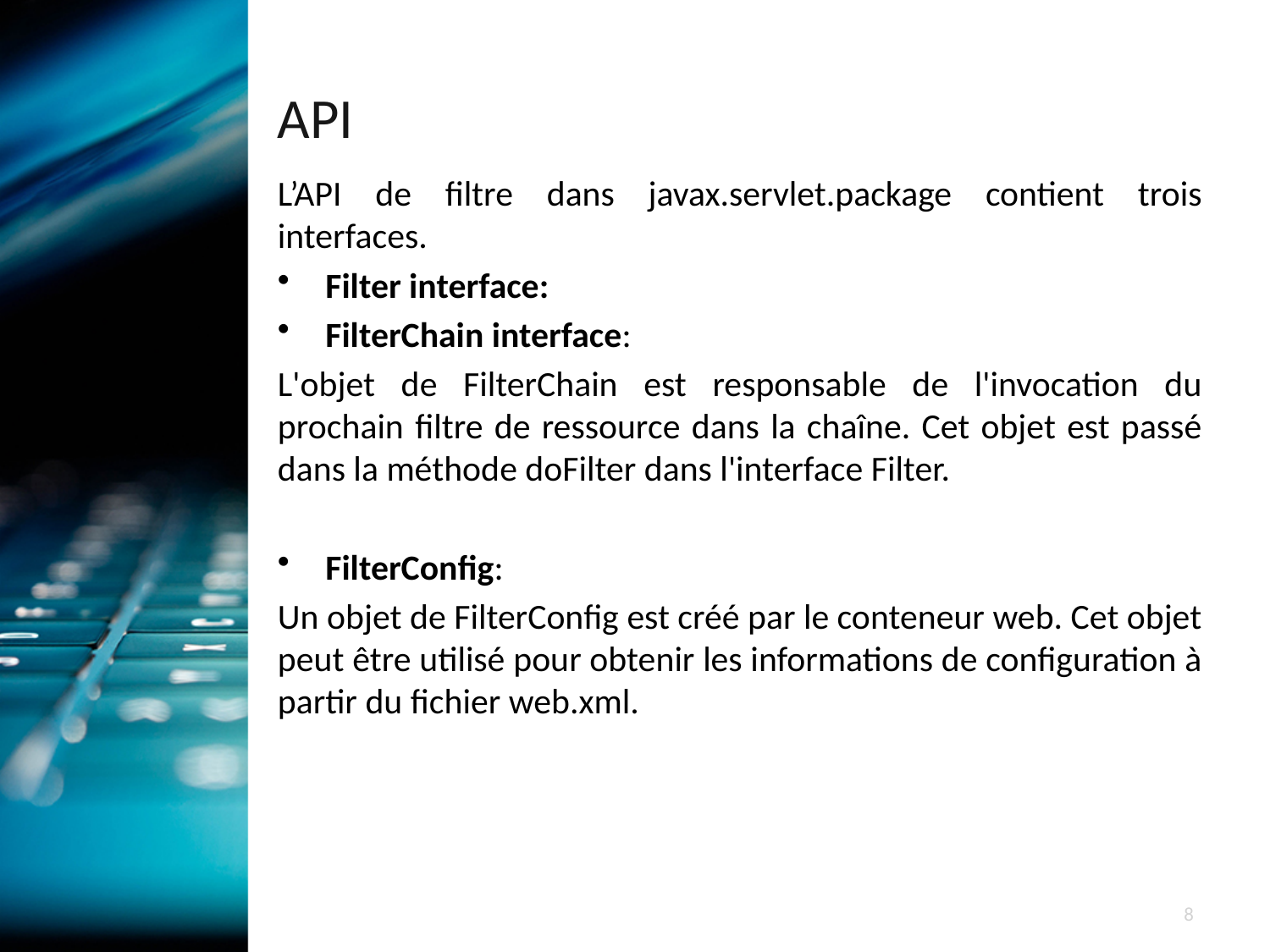

API
L’API de filtre dans javax.servlet.package contient trois interfaces.
Filter interface:
FilterChain interface:
L'objet de FilterChain est responsable de l'invocation du prochain filtre de ressource dans la chaîne. Cet objet est passé dans la méthode doFilter dans l'interface Filter.

FilterConfig:
Un objet de FilterConfig est créé par le conteneur web. Cet objet peut être utilisé pour obtenir les informations de configuration à partir du fichier web.xml.

8